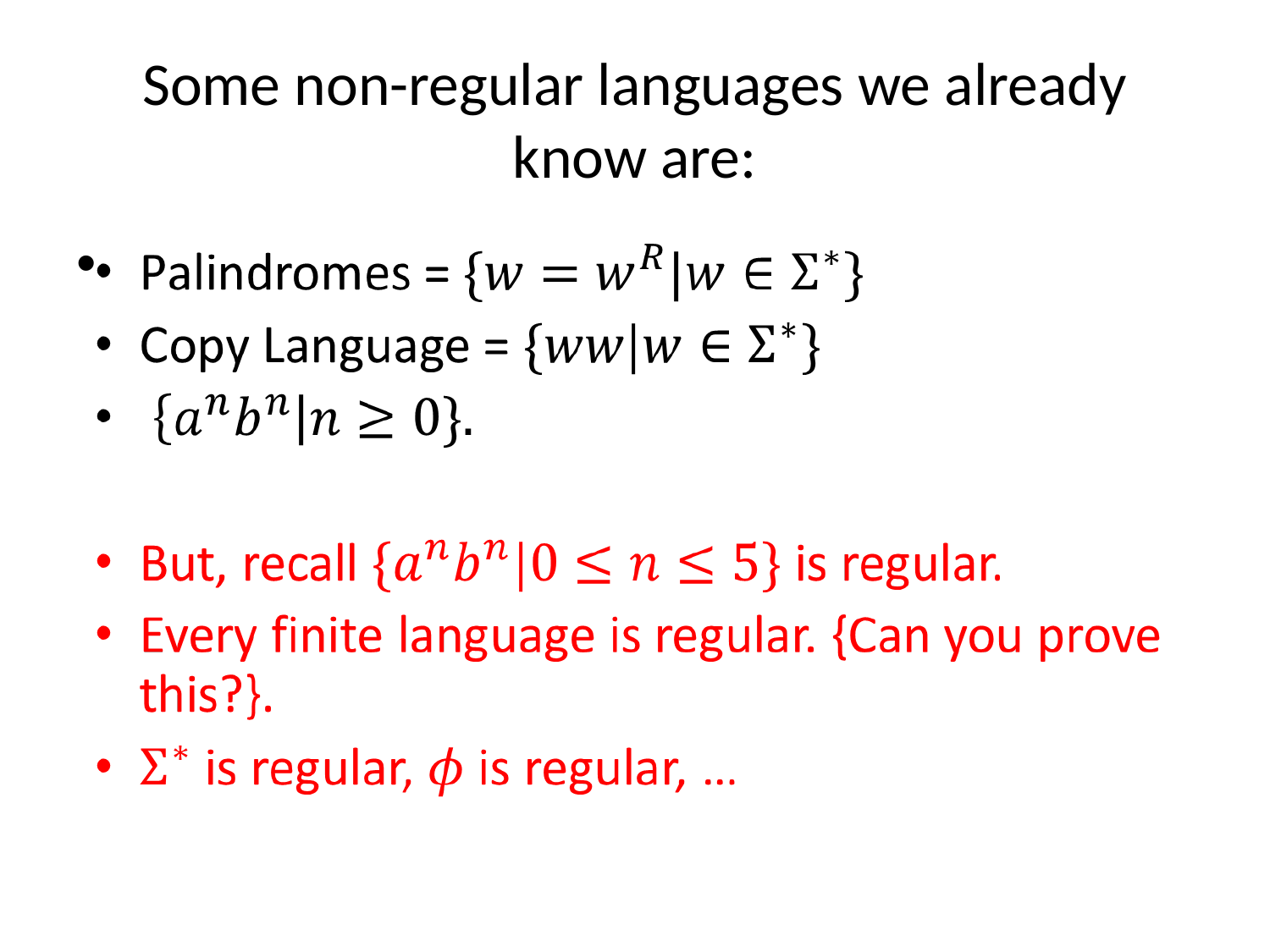

# Some non-regular languages we already know are: